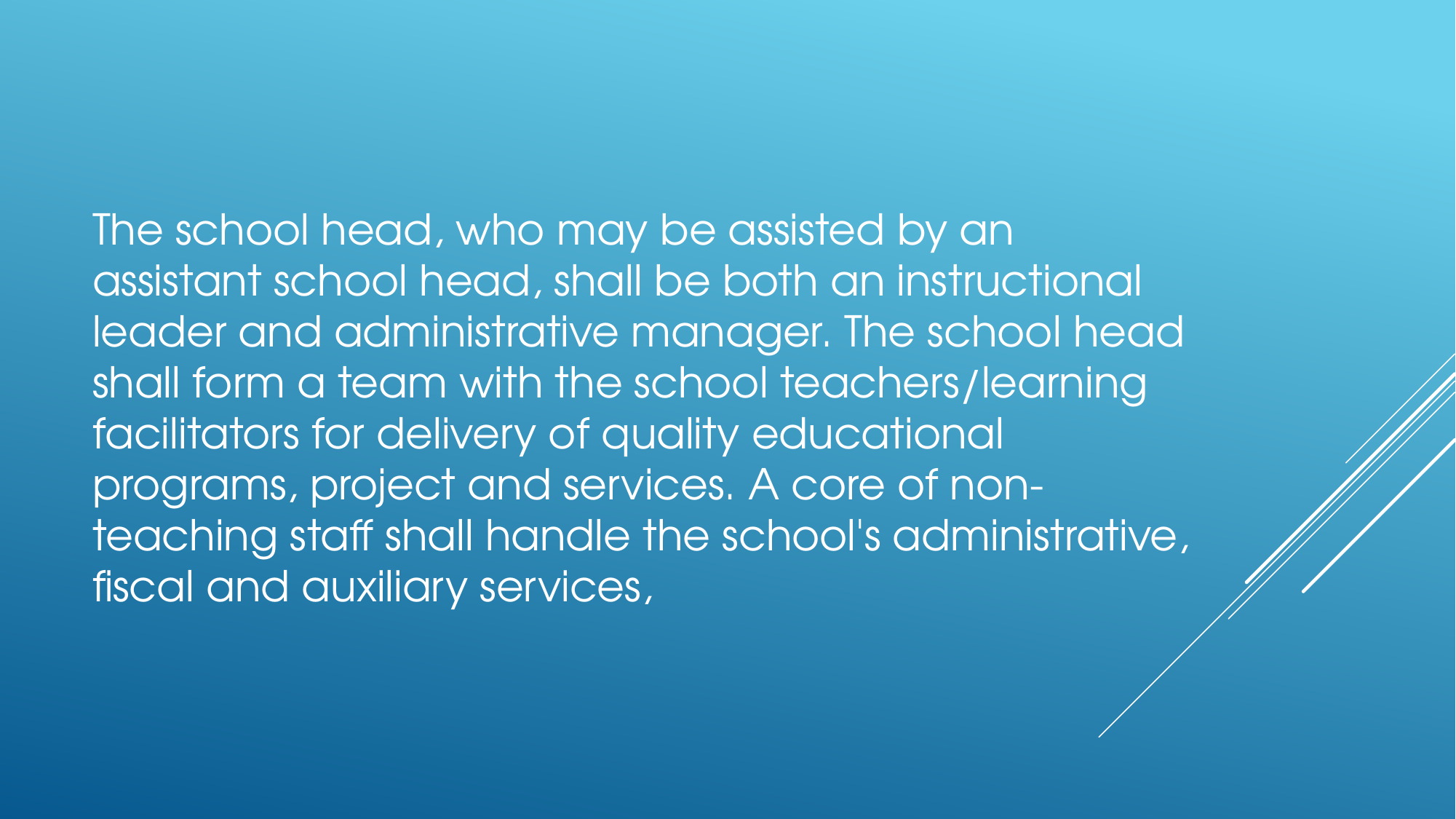

The school head, who may be assisted by an assistant school head, shall be both an instructional leader and administrative manager. The school head shall form a team with the school teachers/learning facilitators for delivery of quality educational programs, project and services. A core of non-teaching staff shall handle the school's administrative, fiscal and auxiliary services,